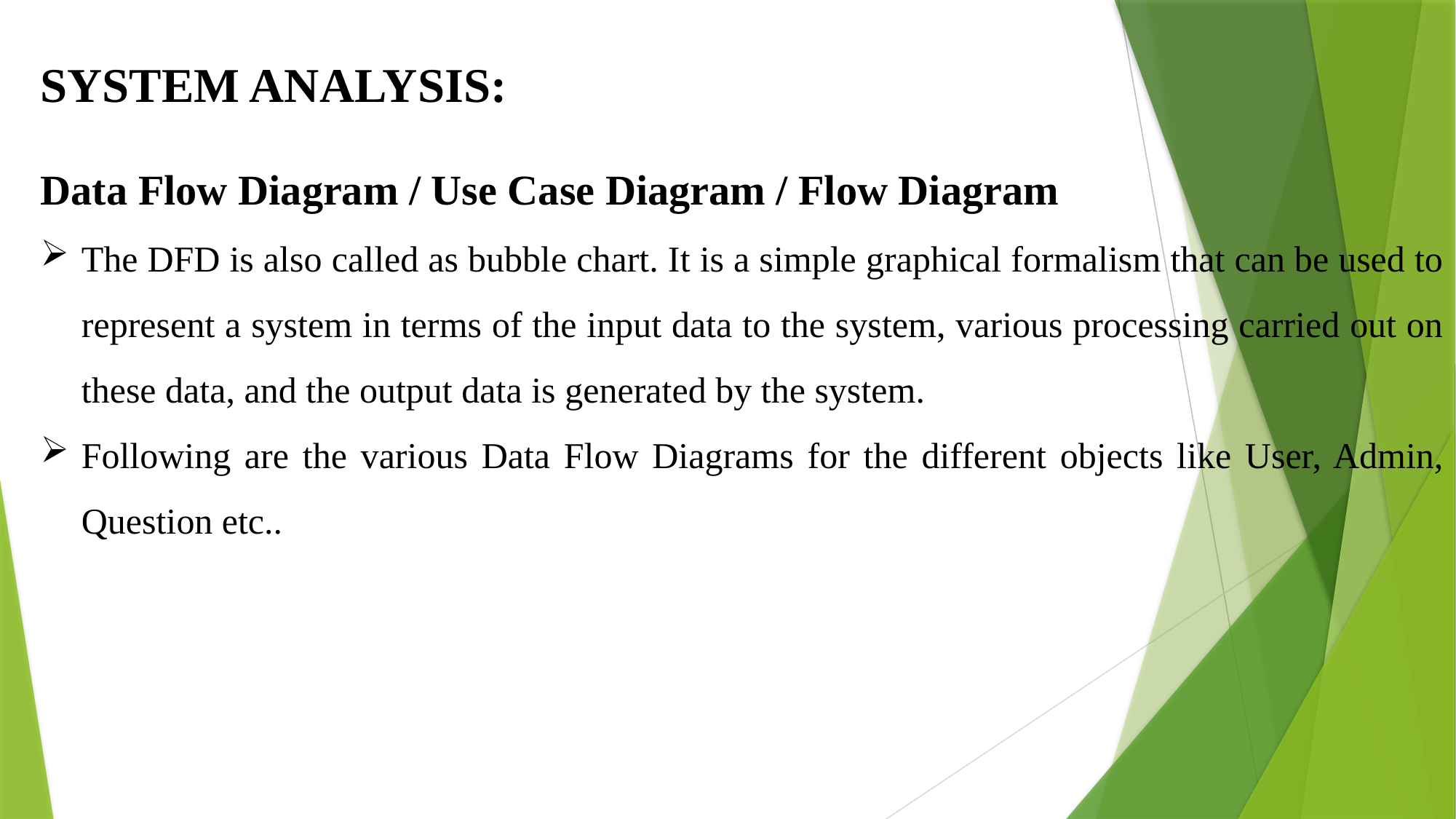

SYSTEM ANALYSIS:

Data Flow Diagram / Use Case Diagram / Flow Diagram
The DFD is also called as bubble chart. It is a simple graphical formalism that can be used to represent a system in terms of the input data to the system, various processing carried out on these data, and the output data is generated by the system.
Following are the various Data Flow Diagrams for the different objects like User, Admin, Question etc..